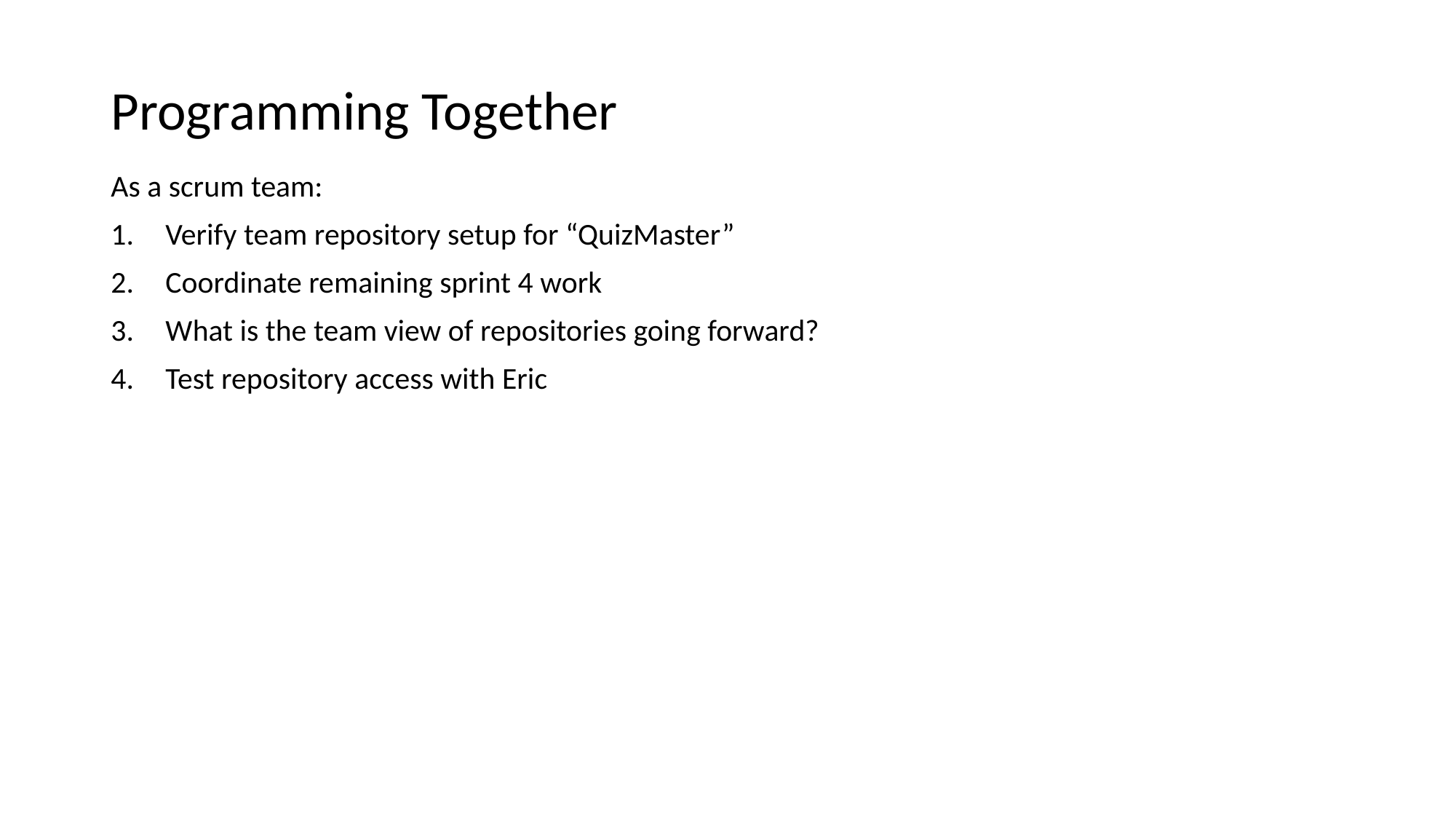

# Programming Together
As a scrum team:
Verify team repository setup for “QuizMaster”
Coordinate remaining sprint 4 work
What is the team view of repositories going forward?
Test repository access with Eric